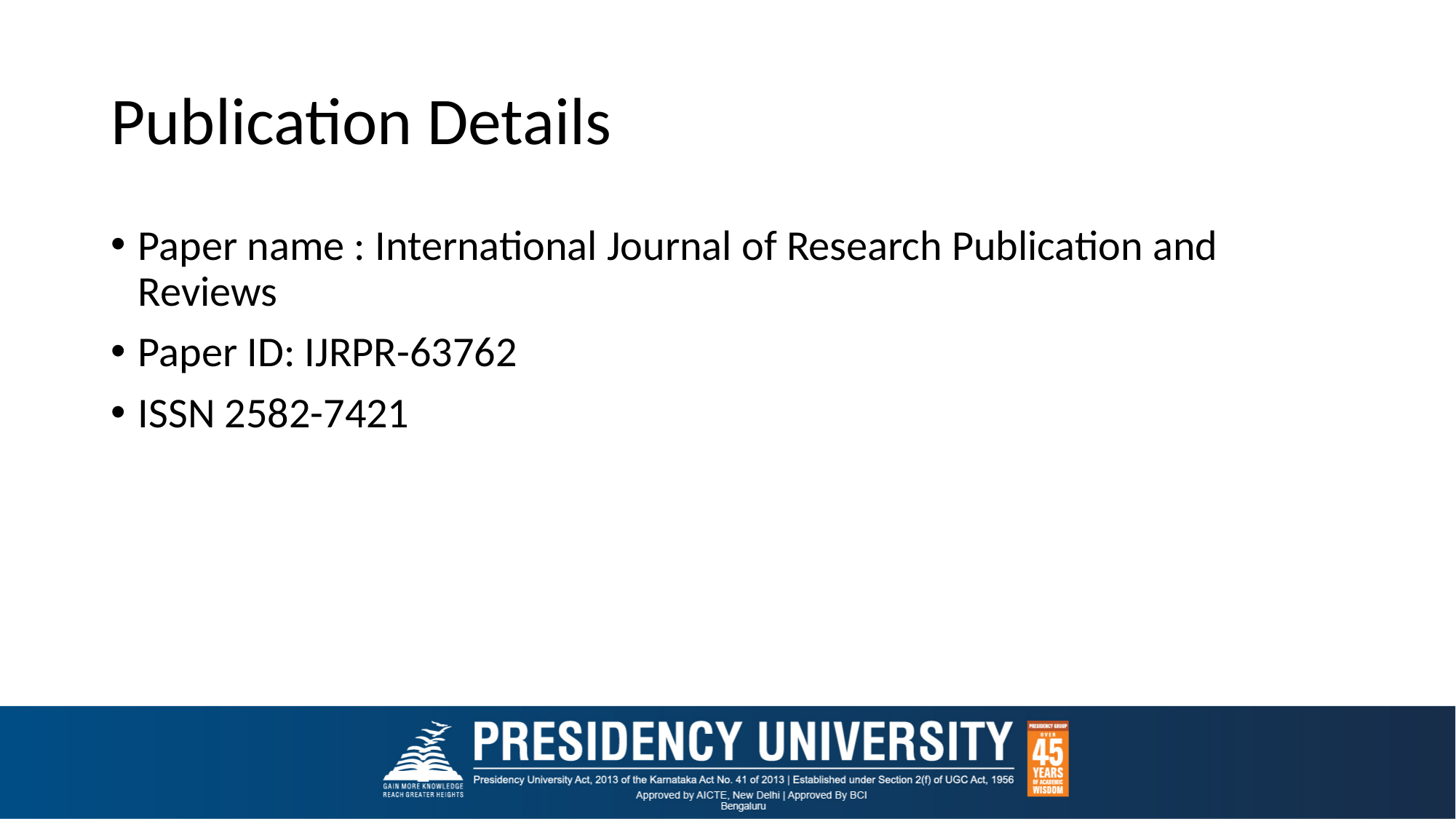

# Publication Details
Paper name : International Journal of Research Publication and Reviews
Paper ID: IJRPR-63762
ISSN 2582-7421